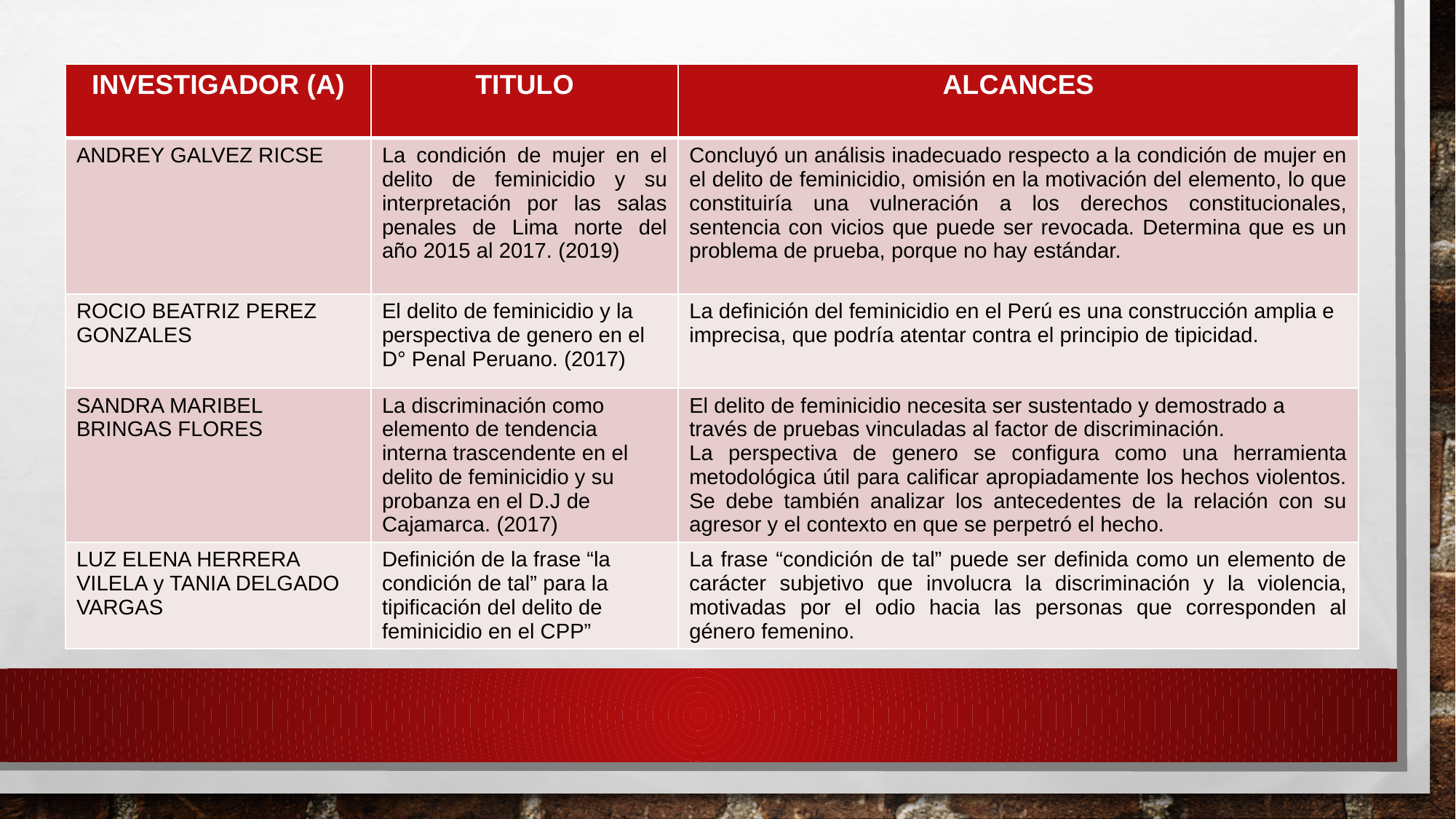

| INVESTIGADOR (A) | TITULO | ALCANCES |
| --- | --- | --- |
| ANDREY GALVEZ RICSE | La condición de mujer en el delito de feminicidio y su interpretación por las salas penales de Lima norte del año 2015 al 2017. (2019) | Concluyó un análisis inadecuado respecto a la condición de mujer en el delito de feminicidio, omisión en la motivación del elemento, lo que constituiría una vulneración a los derechos constitucionales, sentencia con vicios que puede ser revocada. Determina que es un problema de prueba, porque no hay estándar. |
| ROCIO BEATRIZ PEREZ GONZALES | El delito de feminicidio y la perspectiva de genero en el D° Penal Peruano. (2017) | La definición del feminicidio en el Perú es una construcción amplia e imprecisa, que podría atentar contra el principio de tipicidad. |
| SANDRA MARIBEL BRINGAS FLORES | La discriminación como elemento de tendencia interna trascendente en el delito de feminicidio y su probanza en el D.J de Cajamarca. (2017) | El delito de feminicidio necesita ser sustentado y demostrado a través de pruebas vinculadas al factor de discriminación. La perspectiva de genero se configura como una herramienta metodológica útil para calificar apropiadamente los hechos violentos. Se debe también analizar los antecedentes de la relación con su agresor y el contexto en que se perpetró el hecho. |
| LUZ ELENA HERRERA VILELA y TANIA DELGADO VARGAS | Definición de la frase “la condición de tal” para la tipificación del delito de feminicidio en el CPP” | La frase “condición de tal” puede ser definida como un elemento de carácter subjetivo que involucra la discriminación y la violencia, motivadas por el odio hacia las personas que corresponden al género femenino. |